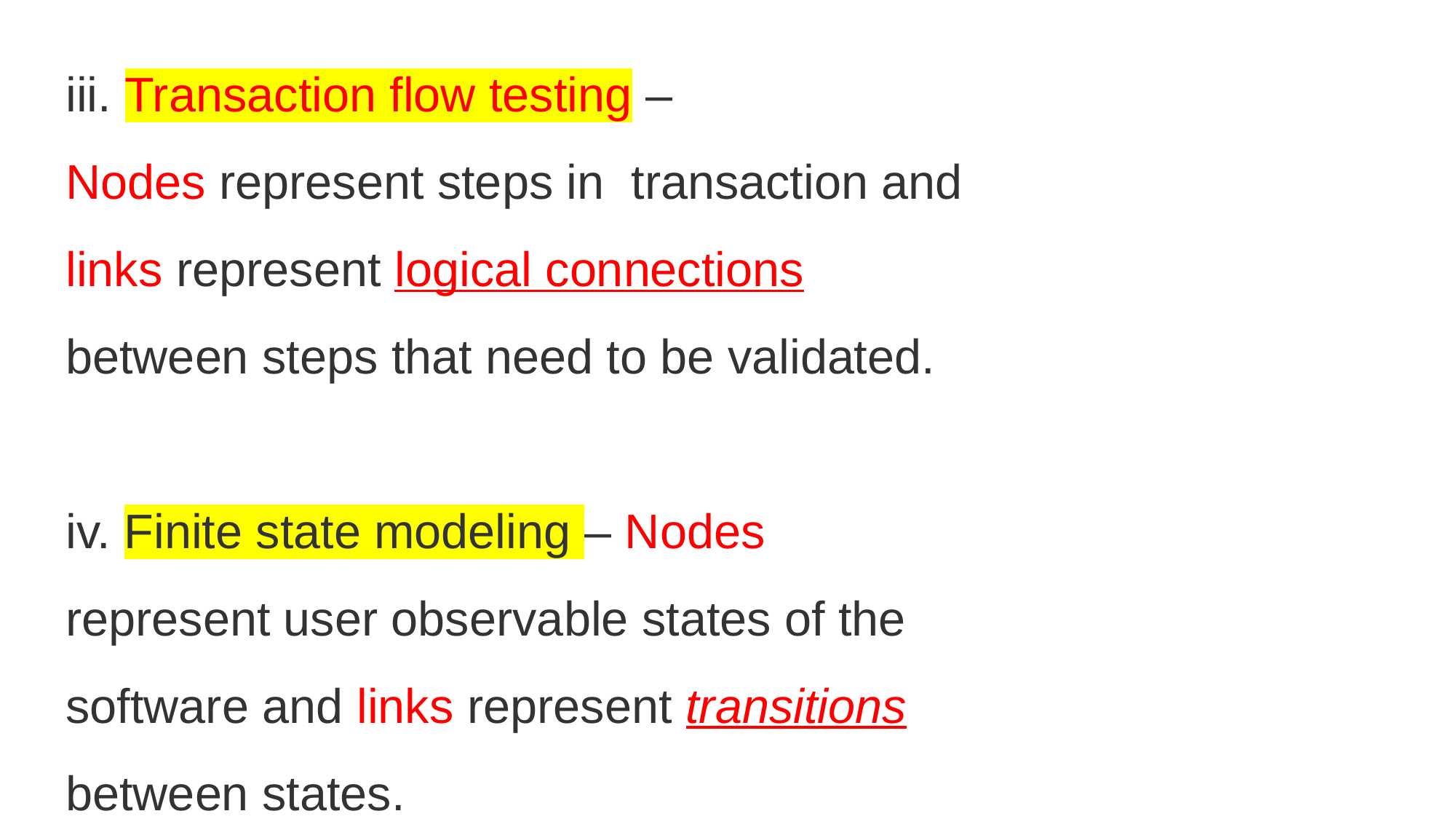

iii. Transaction flow testing –
Nodes represent steps in  transaction and links represent logical connections between steps that need to be validated.

iv. Finite state modeling – Nodes represent user observable states of the software and links represent transitions between states.